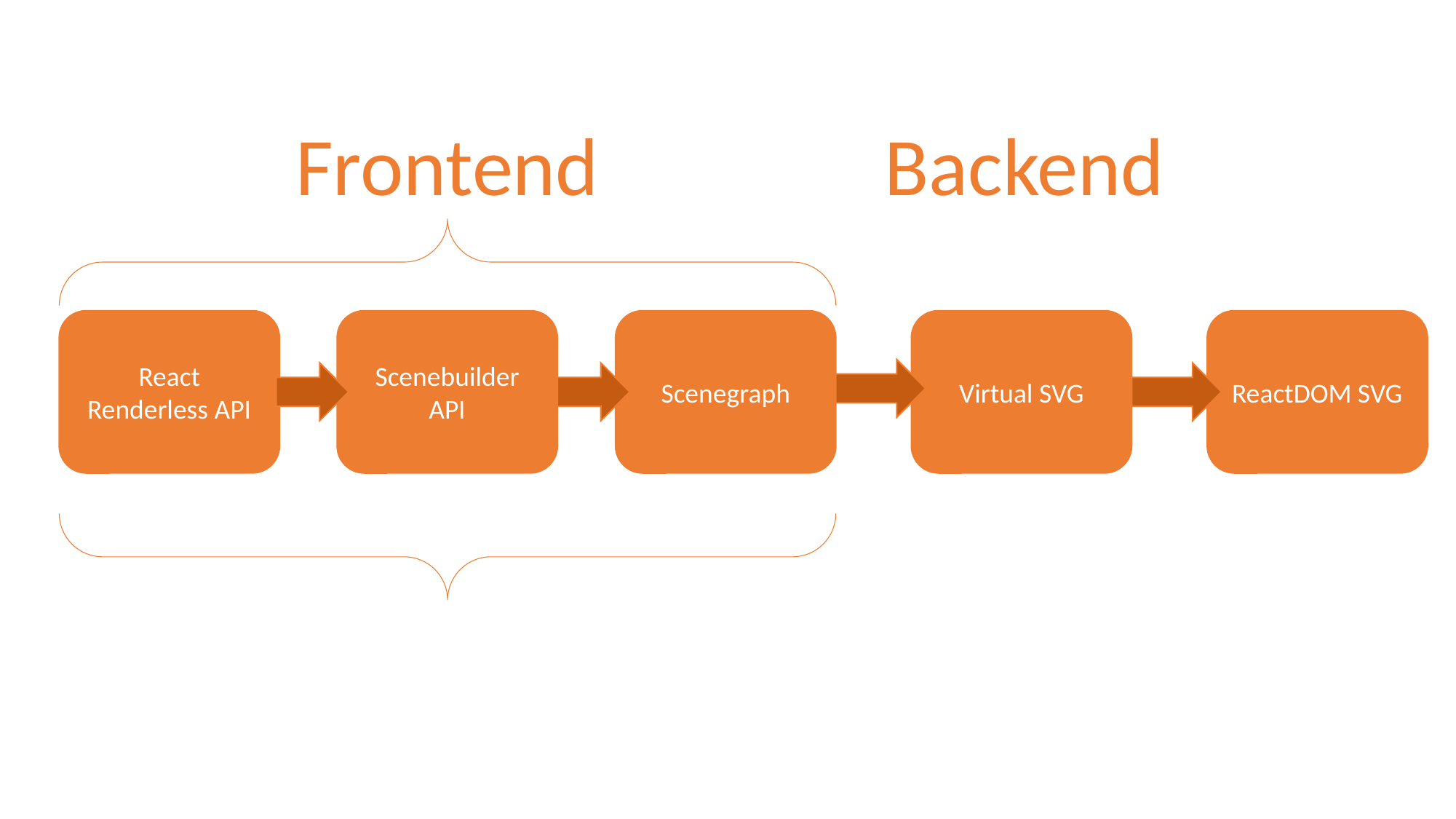

Frontend
Backend
React Renderless API
Scenebuilder API
Virtual SVG
ReactDOM SVG
Scenegraph